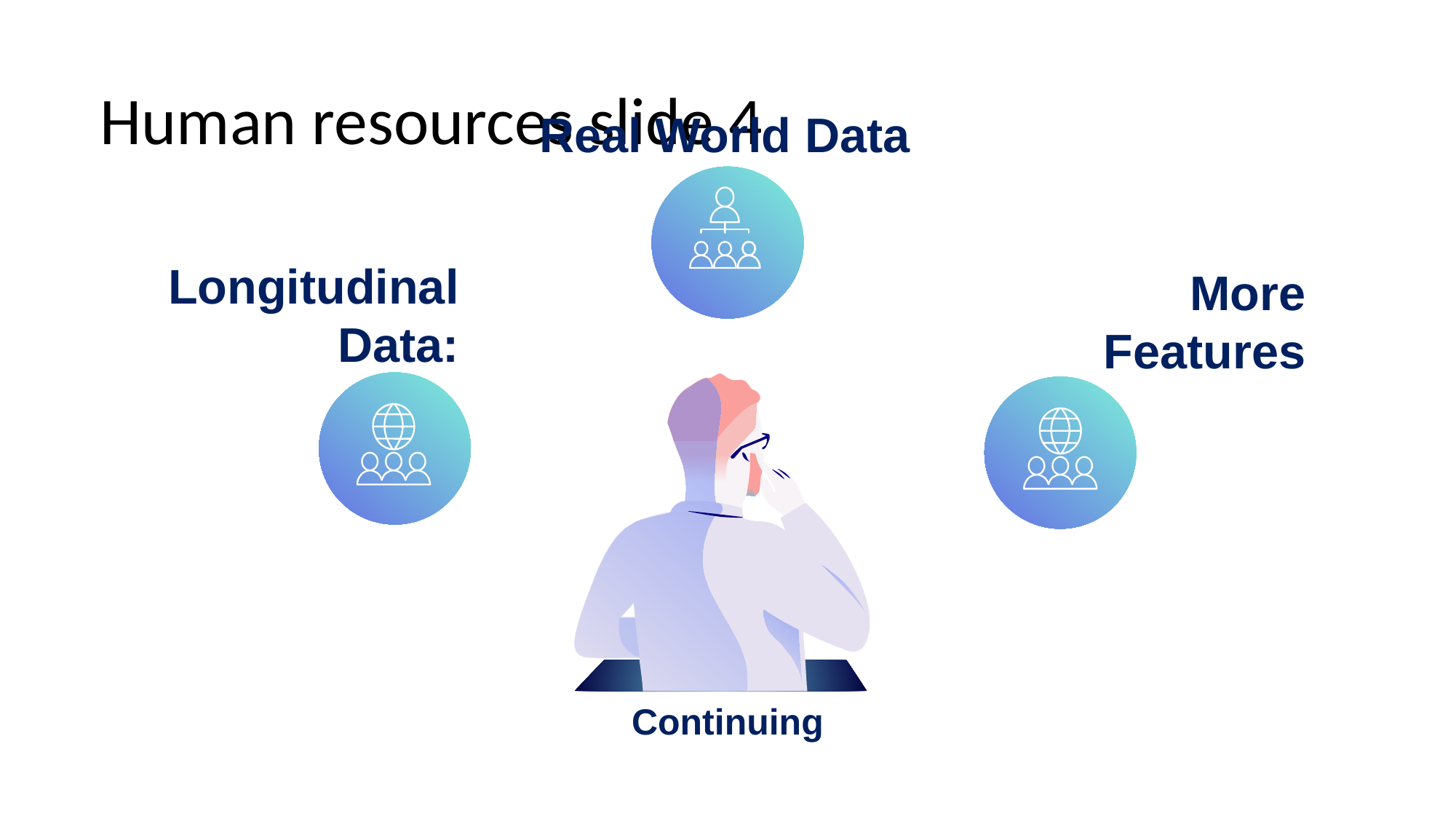

# Human resources slide 4
Real World Data

Longitudinal Data:
More Features

Continuing